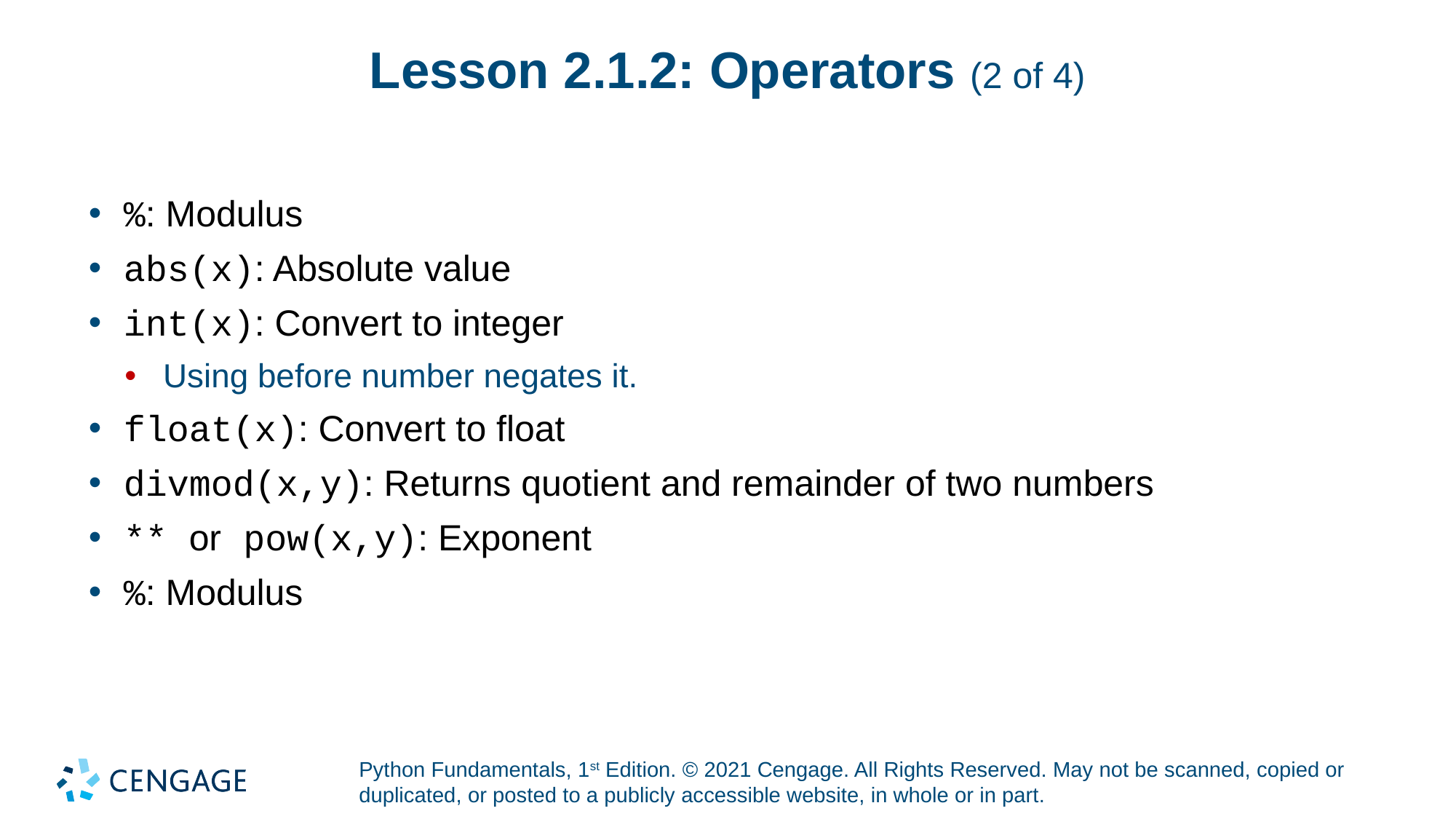

# Lesson 2.1.2: Operators (2 of 4)
%: Modulus
abs(x): Absolute value
int(x): Convert to integer
Using before number negates it.
float(x): Convert to float
divmod(x,y): Returns quotient and remainder of two numbers
** or pow(x,y): Exponent
%: Modulus